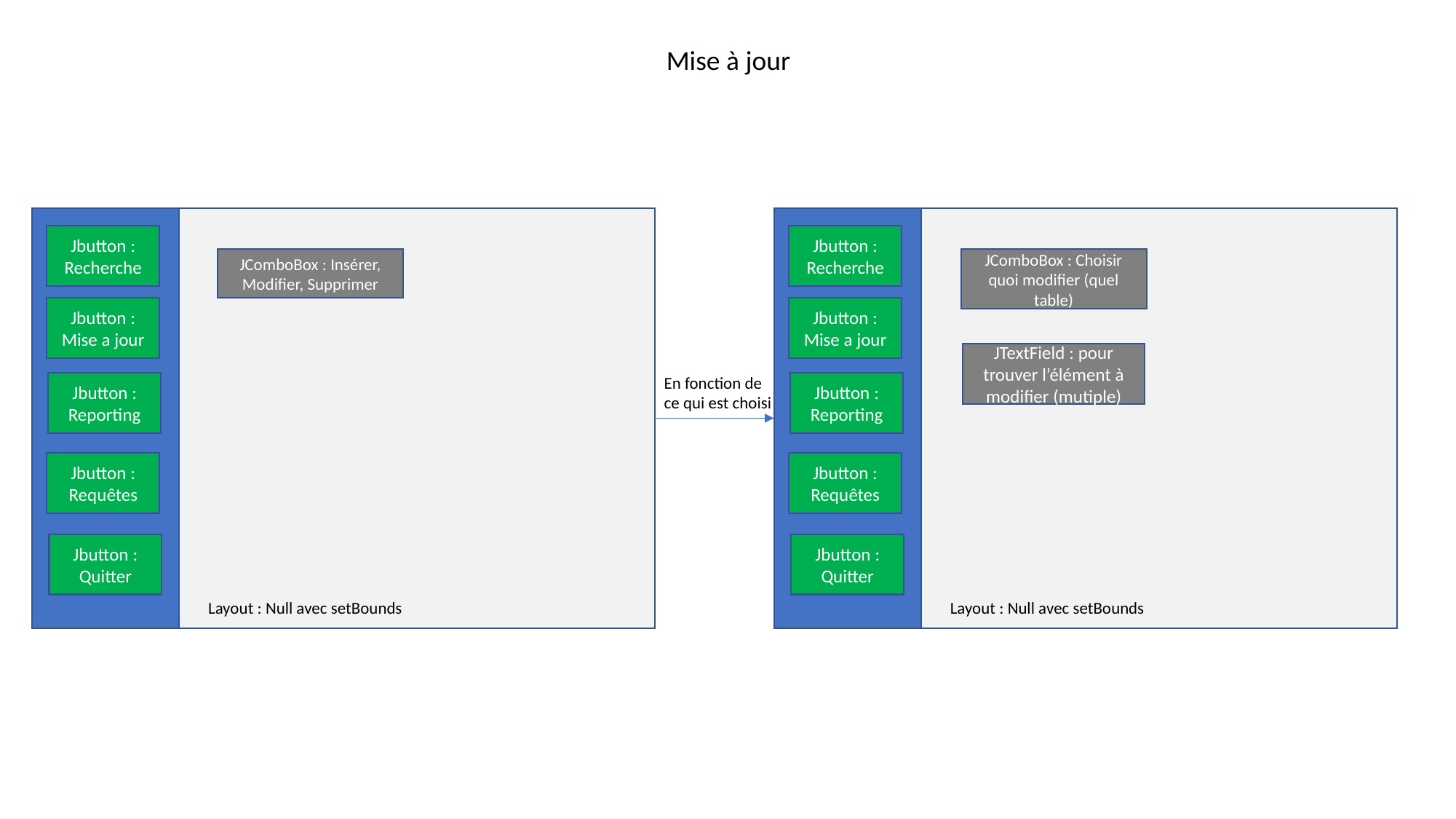

Mise à jour

Jbutton : Recherche
Jbutton : Recherche
JComboBox : Insérer, Modifier, Supprimer
JComboBox : Choisir quoi modifier (quel table)
Jbutton : Mise a jour
Jbutton : Mise a jour
JTextField : pour trouver l’élément à modifier (mutiple)
En fonction de
ce qui est choisi
Jbutton : Reporting
Jbutton : Reporting
Jbutton : Requêtes
Jbutton : Requêtes
Jbutton : Quitter
Jbutton : Quitter
Layout : Null avec setBounds
Layout : Null avec setBounds